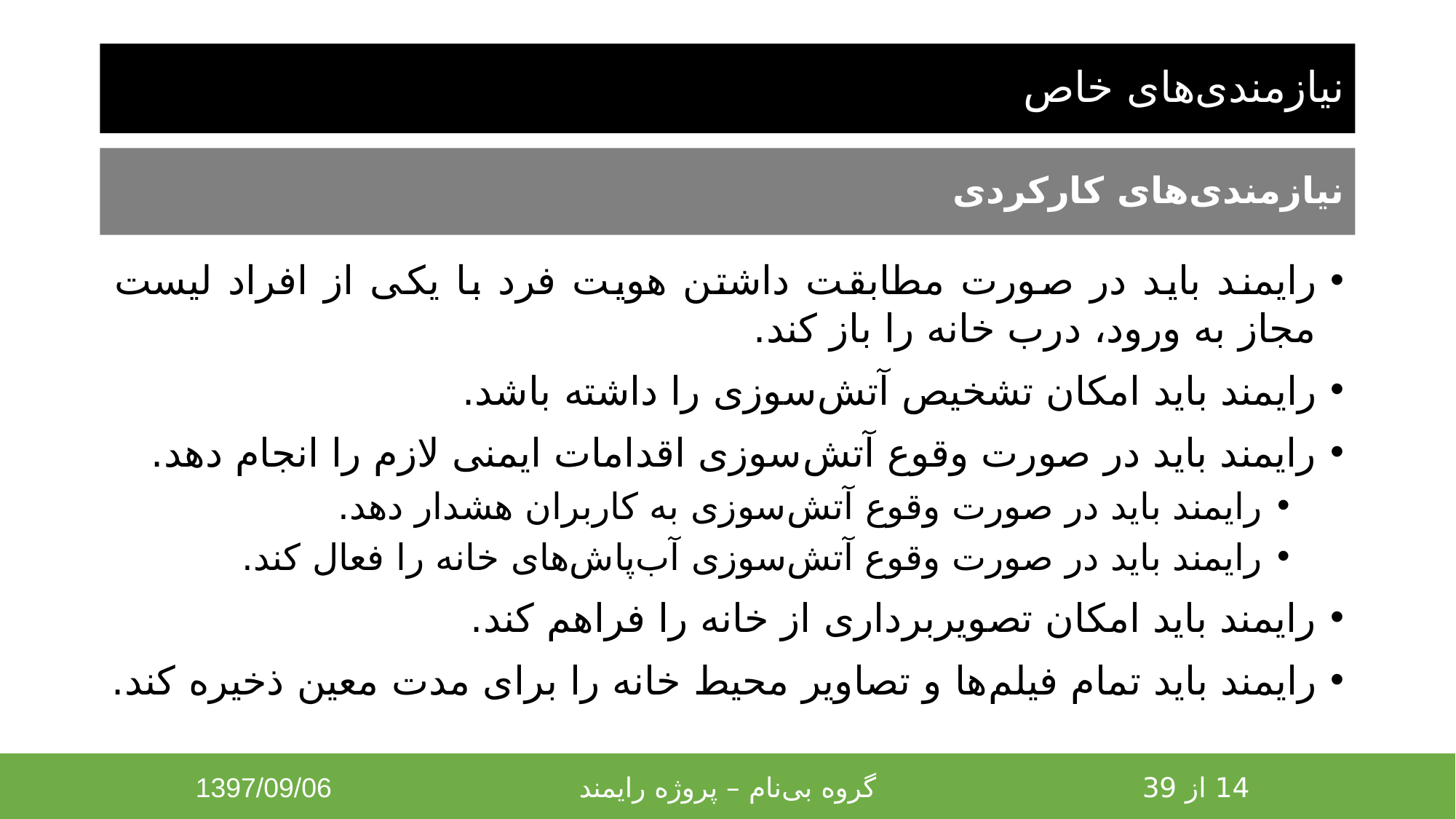

# نیازمندی‌های خاص
نیازمندی‌های کارکردی
رایمند باید در صورت مطابقت داشتن هویت فرد با یکی از افراد لیست مجاز به ورود، درب خانه را باز کند.
رایمند باید امکان تشخیص آتش‌سوزی را داشته باشد.
رایمند باید در صورت وقوع آتش‌سوزی اقدامات ایمنی لازم را انجام دهد.
رایمند باید در صورت وقوع آتش‌سوزی به کاربران هشدار دهد.
رایمند باید در صورت وقوع آتش‌سوزی آب‌پاش‌های خانه را فعال کند.
رایمند باید امکان تصویربرداری از خانه را فراهم کند.
رایمند باید تمام فیلم‌ها و تصاویر محیط خانه را برای مدت معین ذخیره کند.